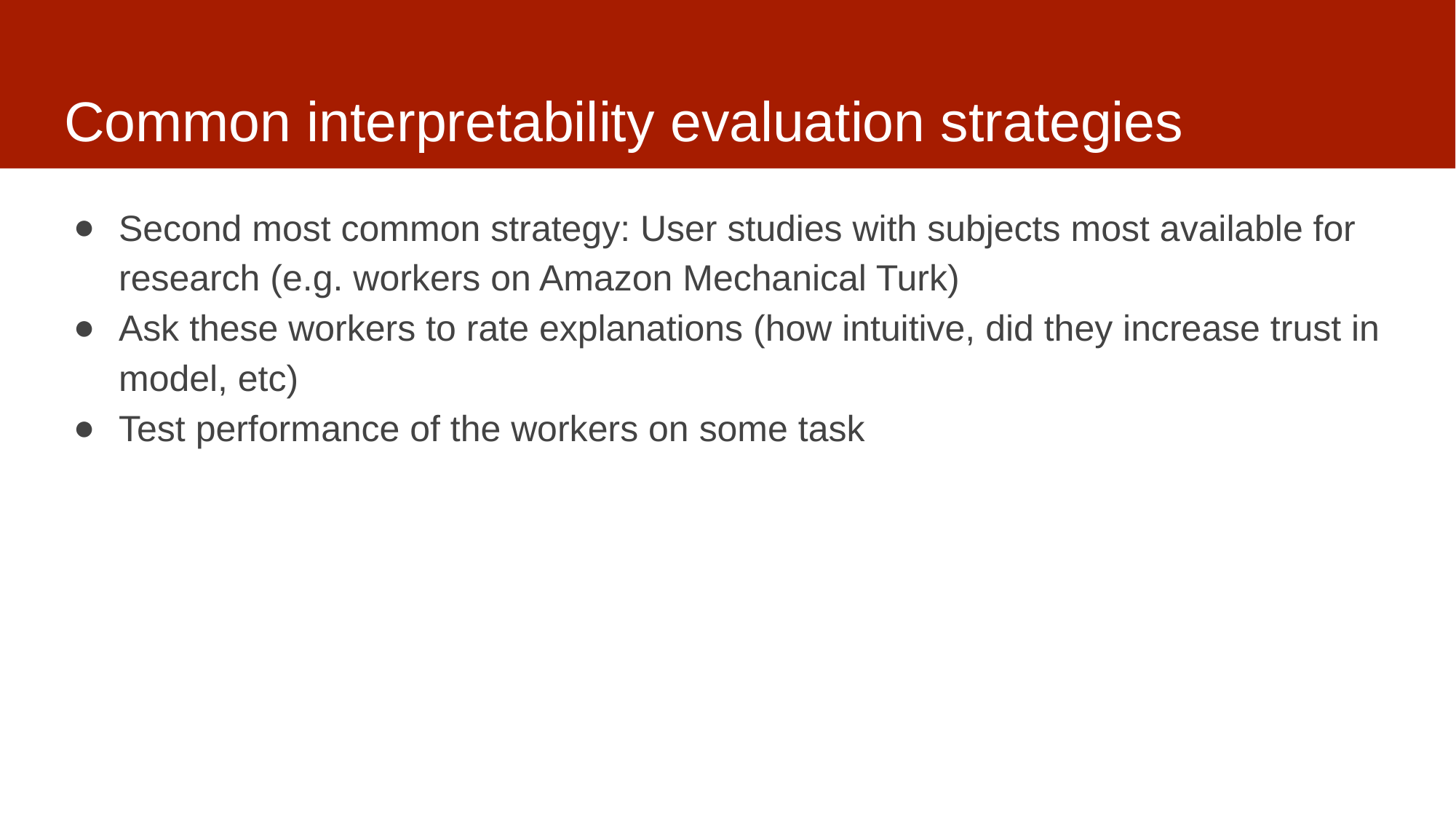

# Common interpretability evaluation strategies
Second most common strategy: User studies with subjects most available for research (e.g. workers on Amazon Mechanical Turk)
Ask these workers to rate explanations (how intuitive, did they increase trust in model, etc)
Test performance of the workers on some task